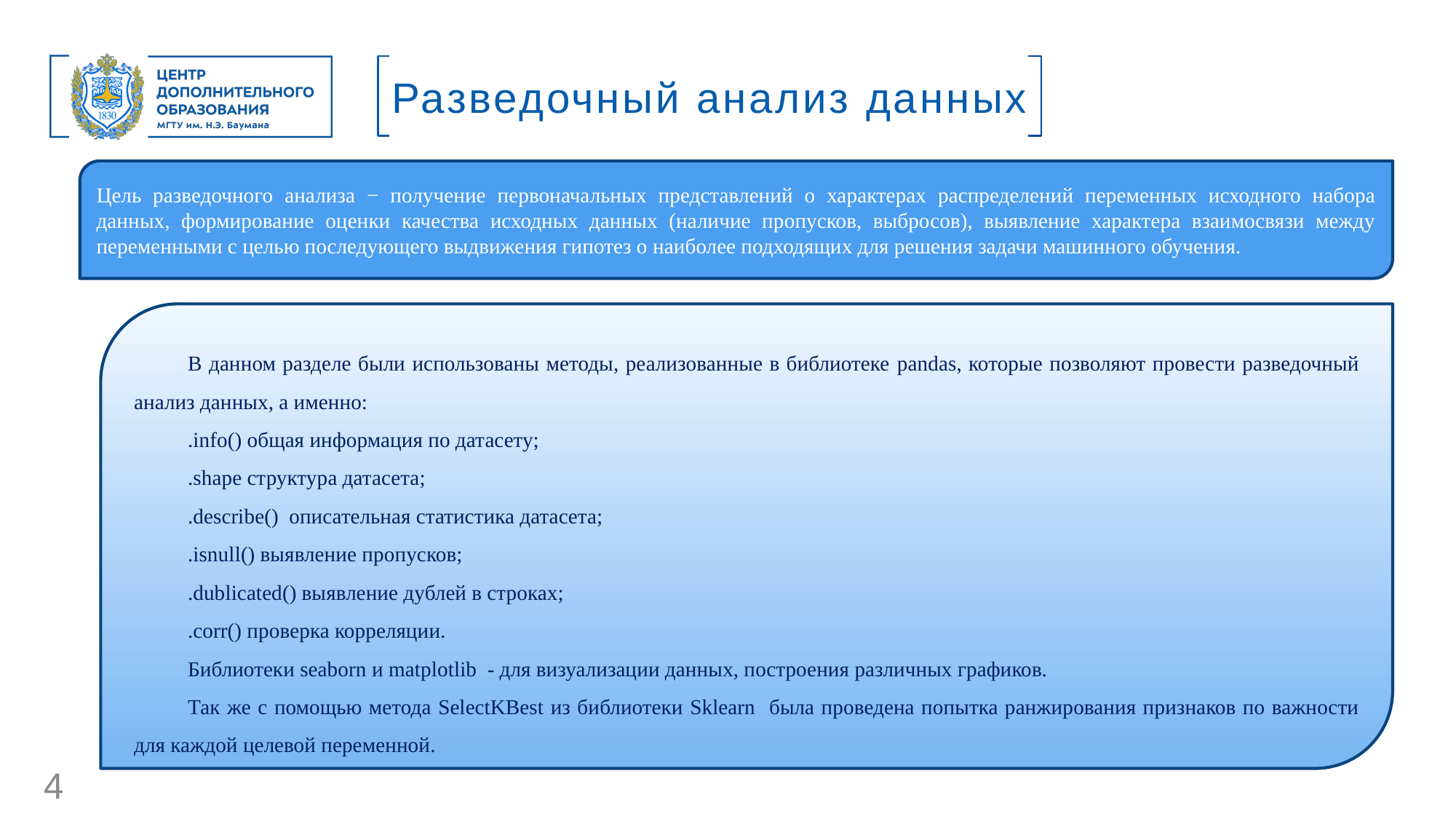

Разведочный анализ данных

Цель разведочного анализа − получение первоначальных представлений о характерах распределений переменных исходного набора данных, формирование оценки качества исходных данных (наличие пропусков, выбросов), выявление характера взаимосвязи между переменными с целью последующего выдвижения гипотез о наиболее подходящих для решения задачи машинного обучения.

В данном разделе были использованы методы, реализованные в библиотеке pandas, которые позволяют провести разведочный анализ данных, а именно:
.info() общая информация по датасету;
.shape структура датасета;
.describe()  описательная статистика датасета;
.isnull() выявление пропусков;
.dublicated() выявление дублей в строках;
.corr() проверка корреляции.
Библиотеки seaborn и matplotlib  - для визуализации данных, построения различных графиков.
Так же с помощью метода SelectKBest из библиотеки Sklearn  была проведена попытка ранжирования признаков по важности для каждой целевой переменной.
4